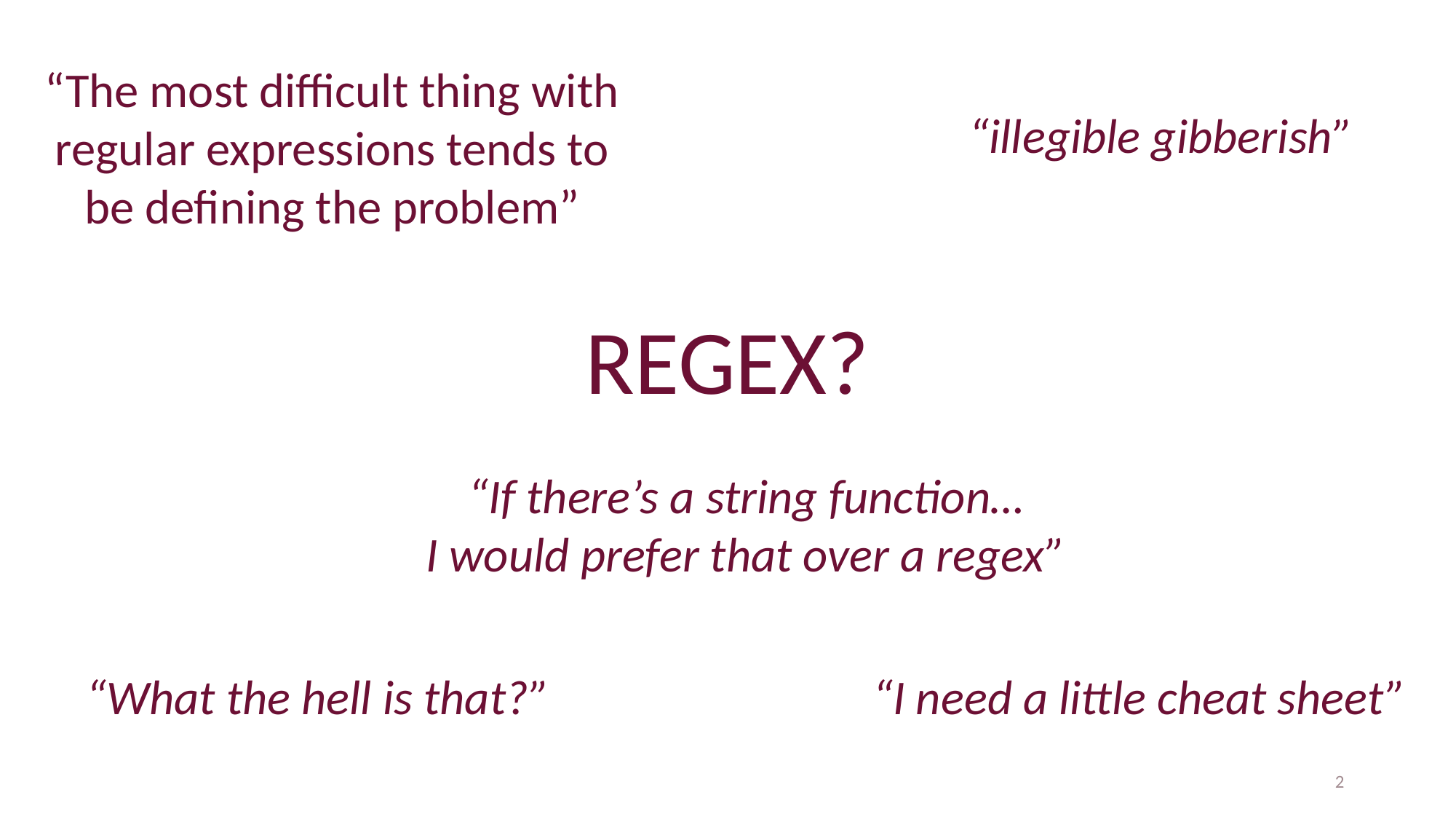

“The most difficult thing with regular expressions tends to be defining the problem”
“illegible gibberish”
# REGEX?
“If there’s a string function…
I would prefer that over a regex”
“What the hell is that?”
“I need a little cheat sheet”
2